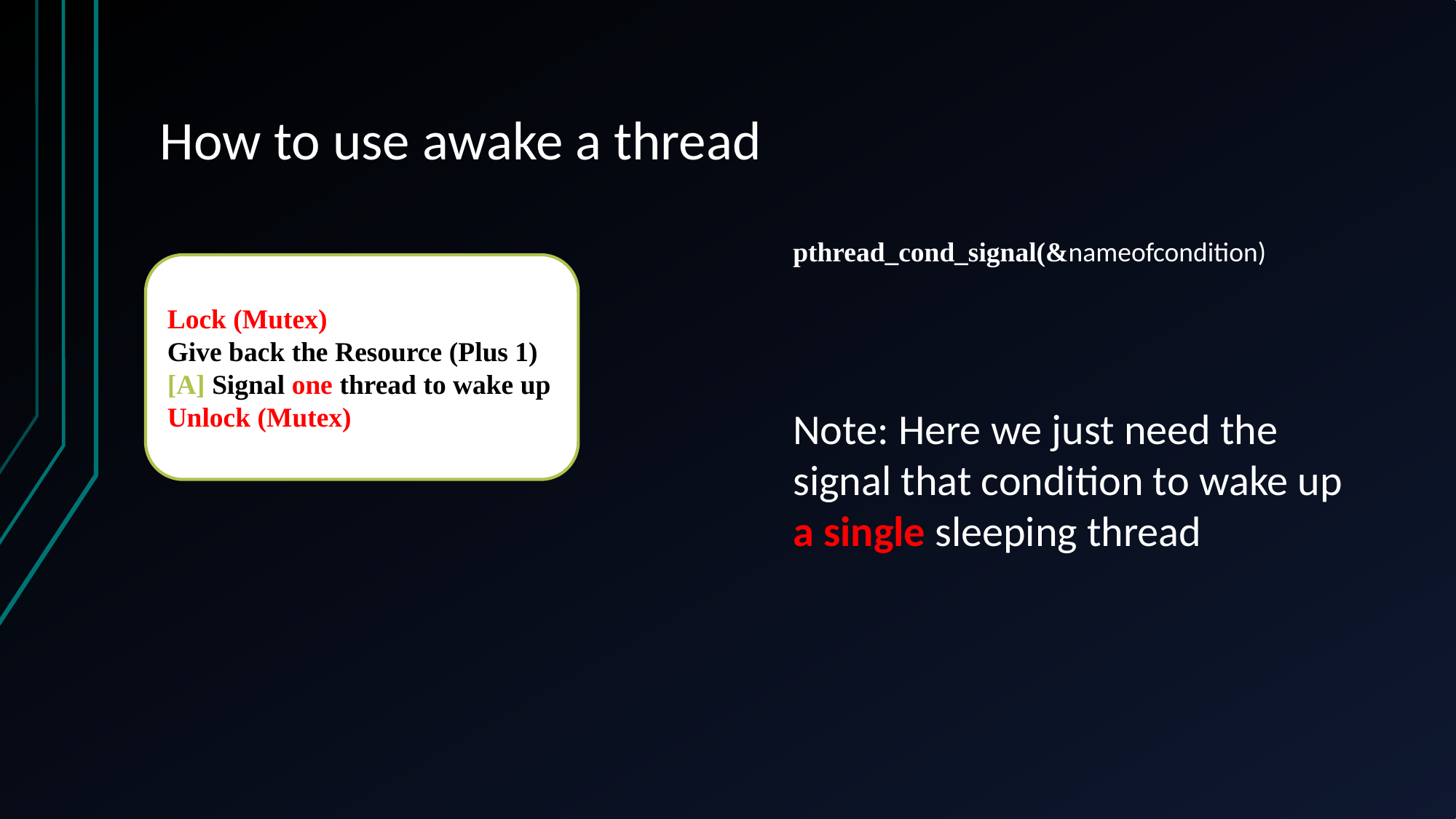

# How to use awake a thread

pthread_cond_signal(&nameofcondition)

Note: Here we just need the signal that condition to wake up a single sleeping thread
Lock (Mutex)
Give back the Resource (Plus 1)
[A] Signal one thread to wake up
Unlock (Mutex)